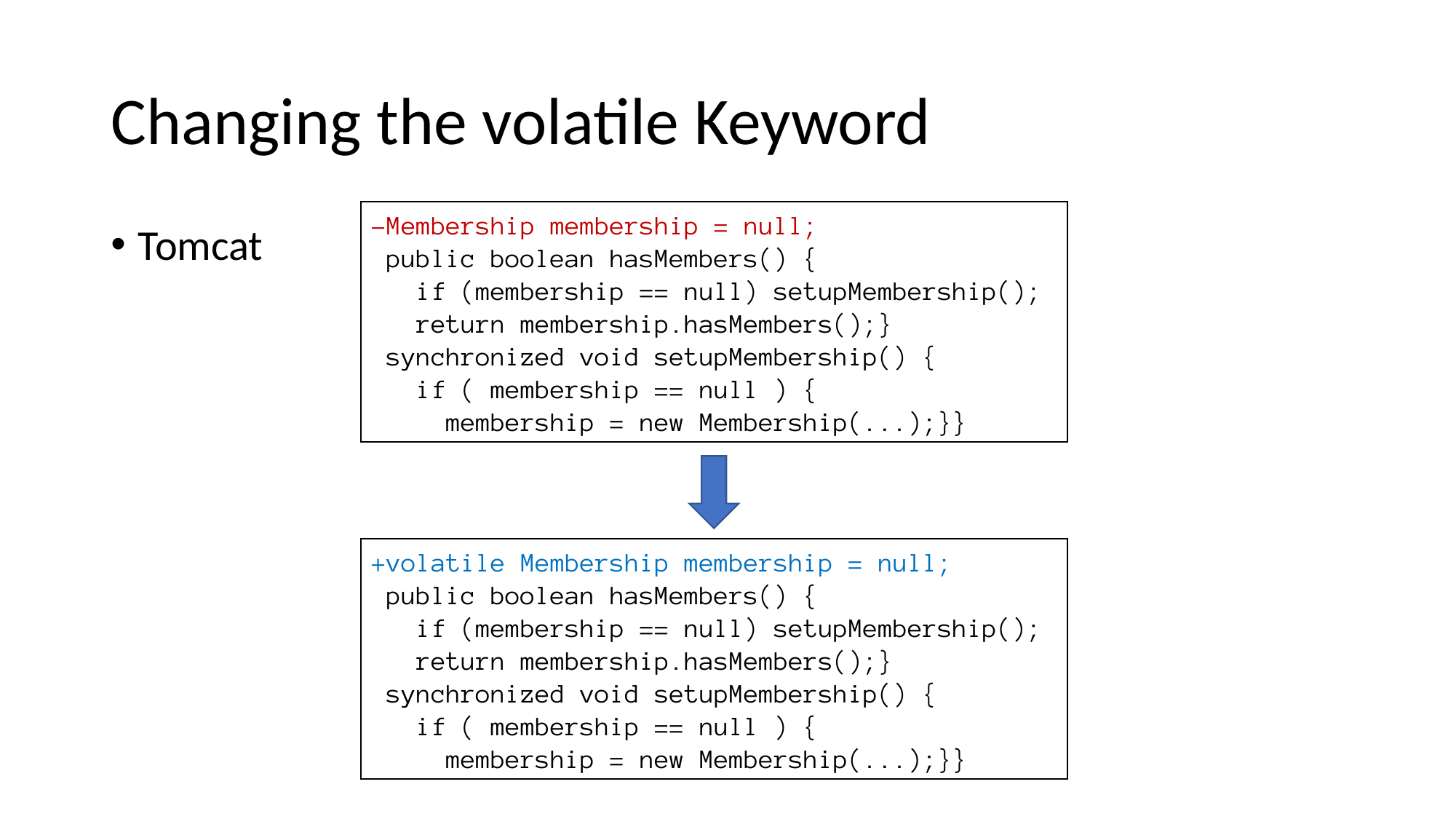

# Changing the volatile Keyword
-Membership membership = null;
 public boolean hasMembers() {
   if (membership == null) setupMembership();
   return membership.hasMembers();}
 synchronized void setupMembership() {
   if ( membership == null ) {
     membership = new Membership(...);}}
Tomcat

+volatile Membership membership = null;
 public boolean hasMembers() {
   if (membership == null) setupMembership();
   return membership.hasMembers();}
 synchronized void setupMembership() {
   if ( membership == null ) {
     membership = new Membership(...);}}